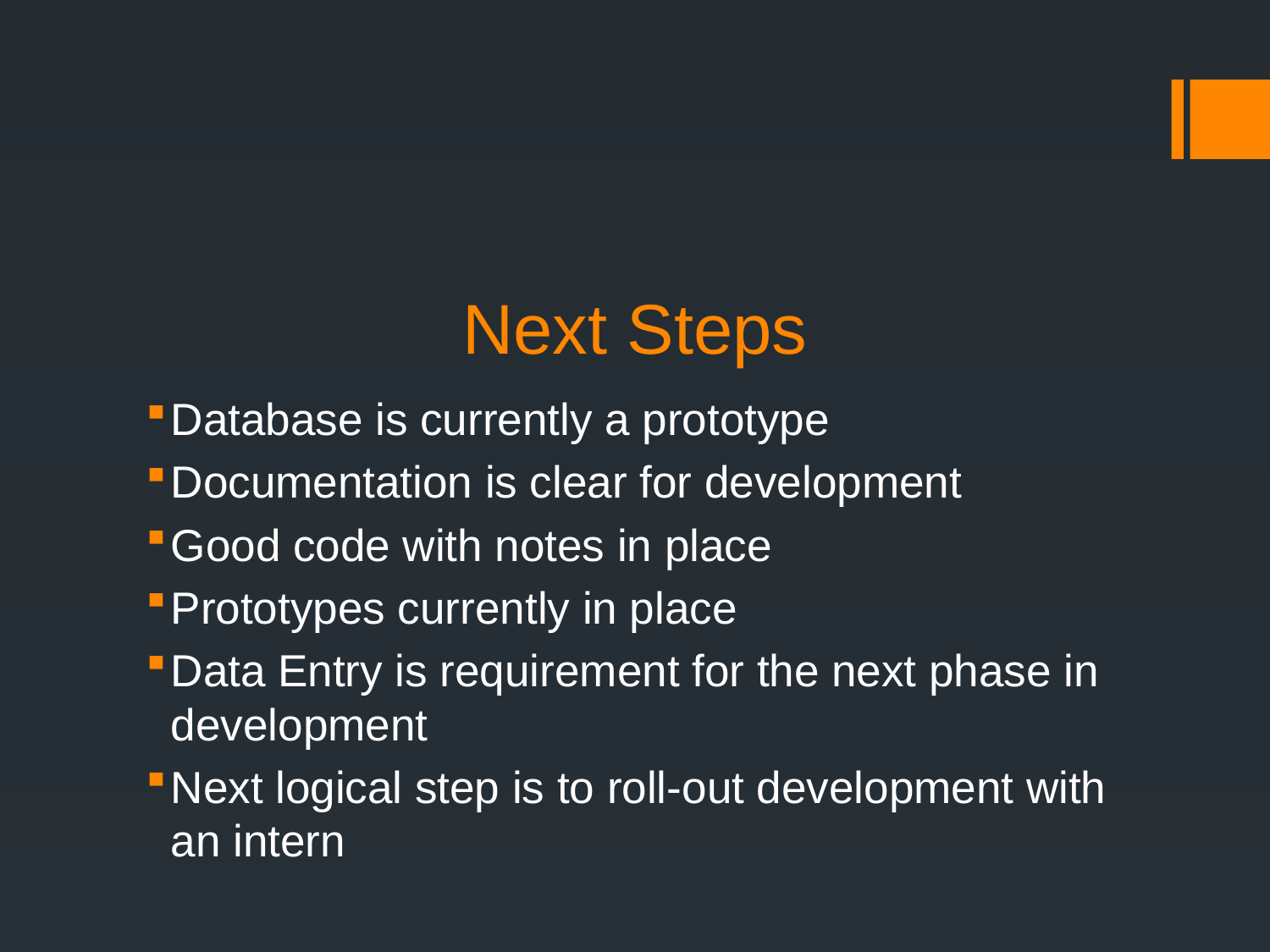

# Next Steps
Database is currently a prototype
Documentation is clear for development
Good code with notes in place
Prototypes currently in place
Data Entry is requirement for the next phase in development
Next logical step is to roll-out development with an intern